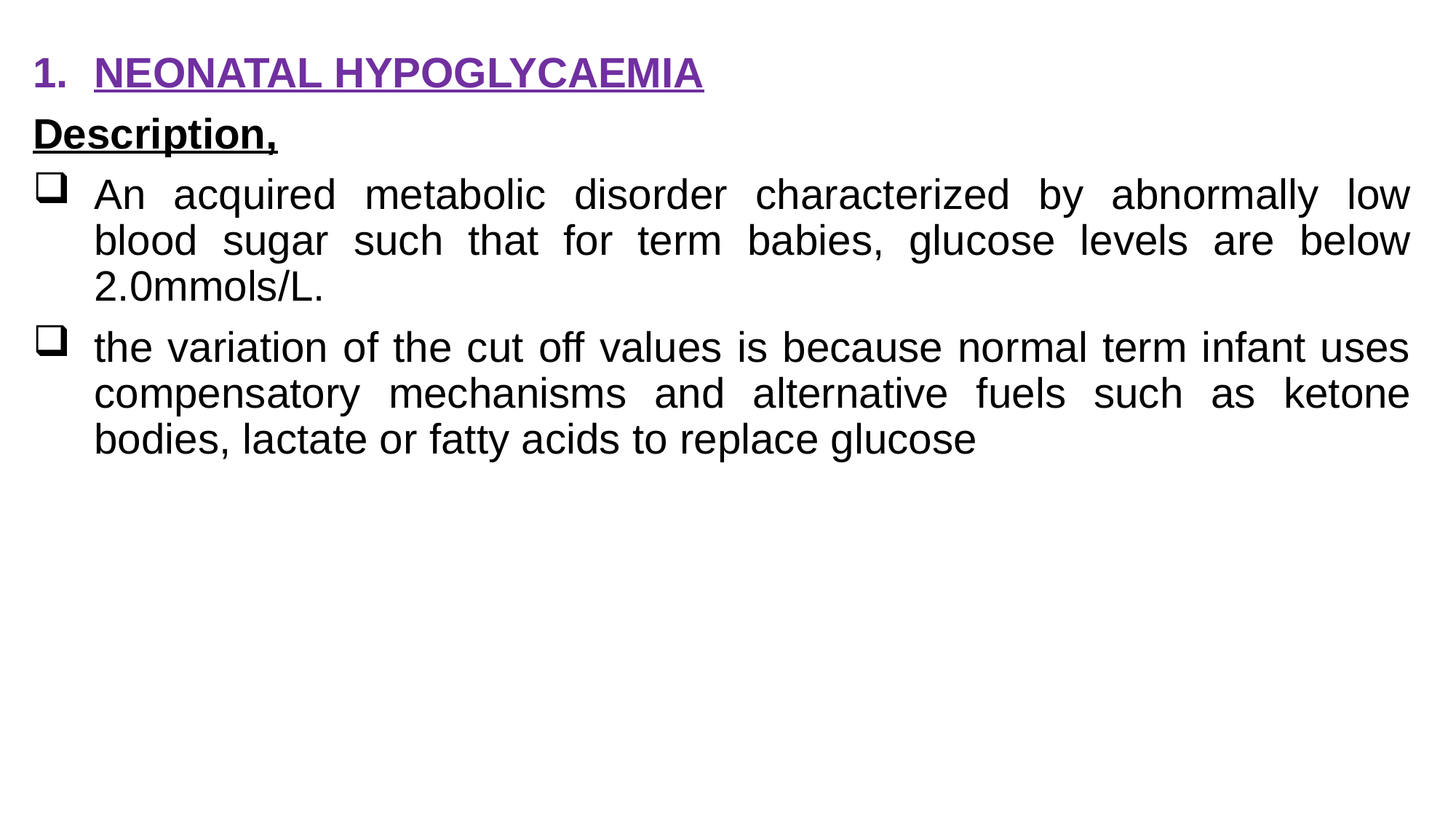

NEONATAL HYPOGLYCAEMIA
Description,
An acquired metabolic disorder characterized by abnormally low blood sugar such that for term babies, glucose levels are below 2.0mmols/L.
the variation of the cut off values is because normal term infant uses compensatory mechanisms and alternative fuels such as ketone bodies, lactate or fatty acids to replace glucose